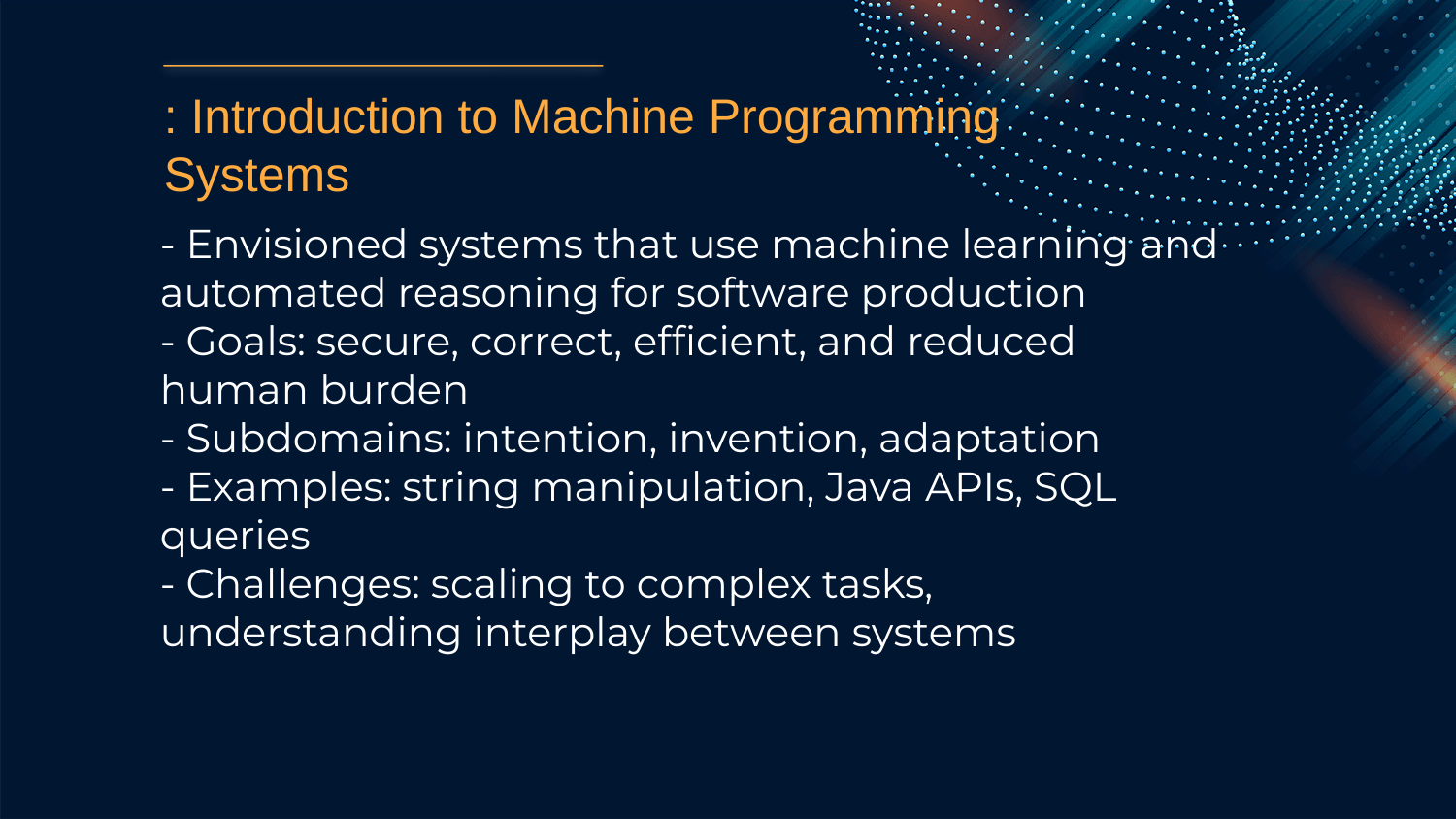

: Introduction to Machine Programming Systems
- Envisioned systems that use machine learning and automated reasoning for software production
- Goals: secure, correct, efficient, and reduced human burden
- Subdomains: intention, invention, adaptation
- Examples: string manipulation, Java APIs, SQL queries
- Challenges: scaling to complex tasks, understanding interplay between systems